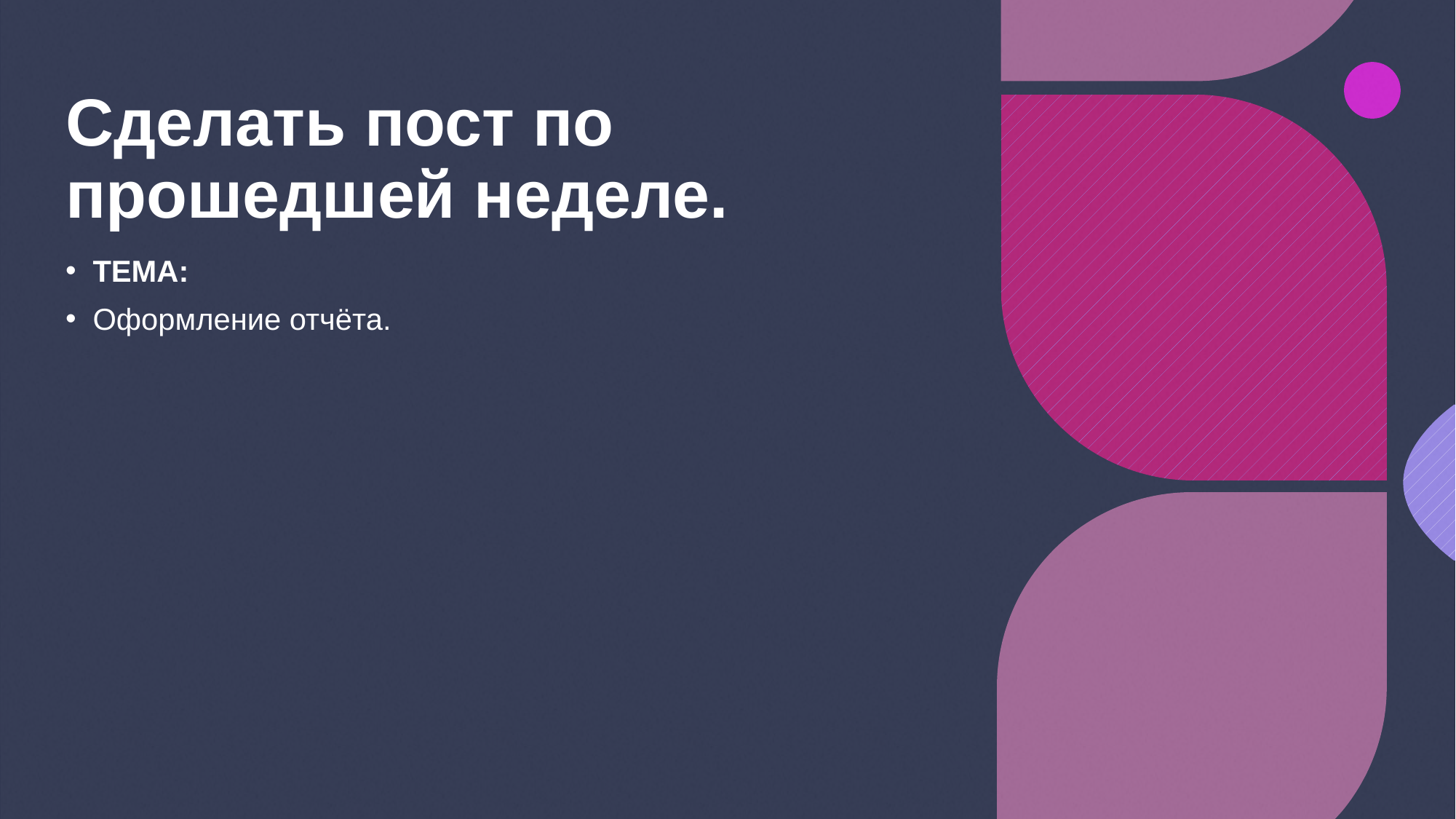

# Сделать пост по прошедшей неделе.
ТЕМА:
Оформление отчёта.